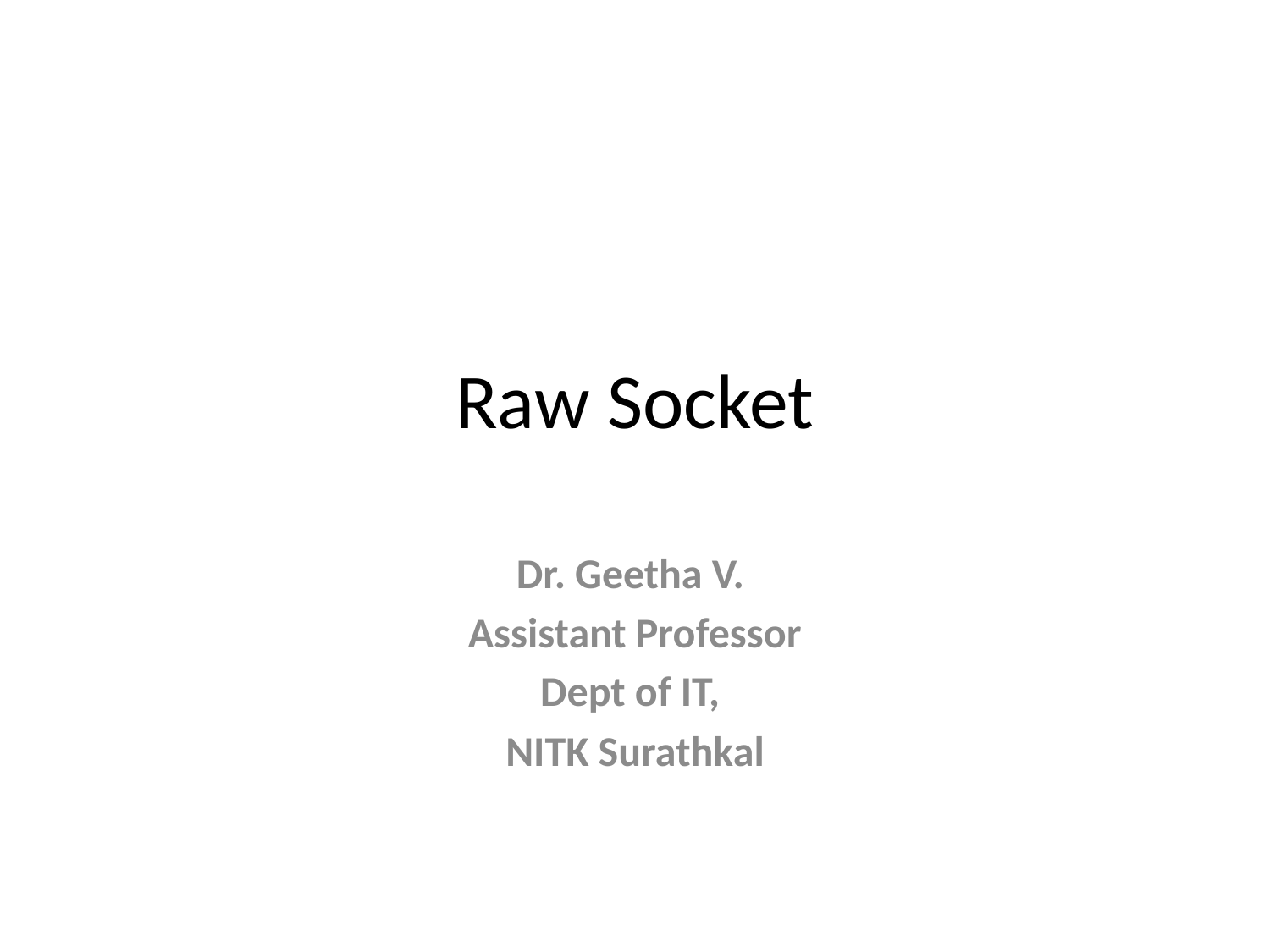

# Raw Socket
Dr. Geetha V.
Assistant Professor
Dept of IT,
NITK Surathkal